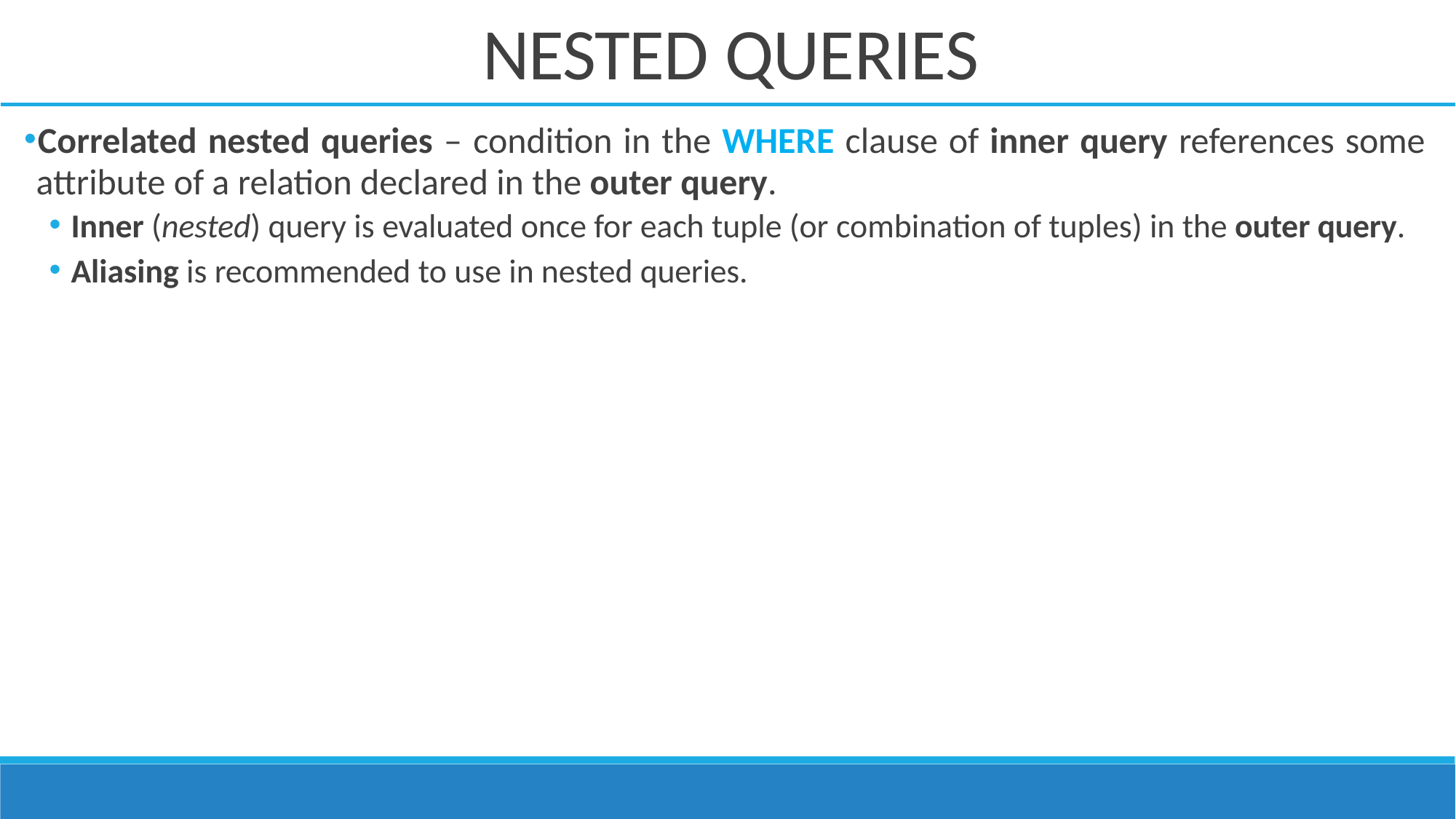

# NESTED QUERIES

Correlated nested queries – condition in the WHERE clause of inner query references some
attribute of a relation declared in the outer query.
Inner (nested) query is evaluated once for each tuple (or combination of tuples) in the outer query.
Aliasing is recommended to use in nested queries.